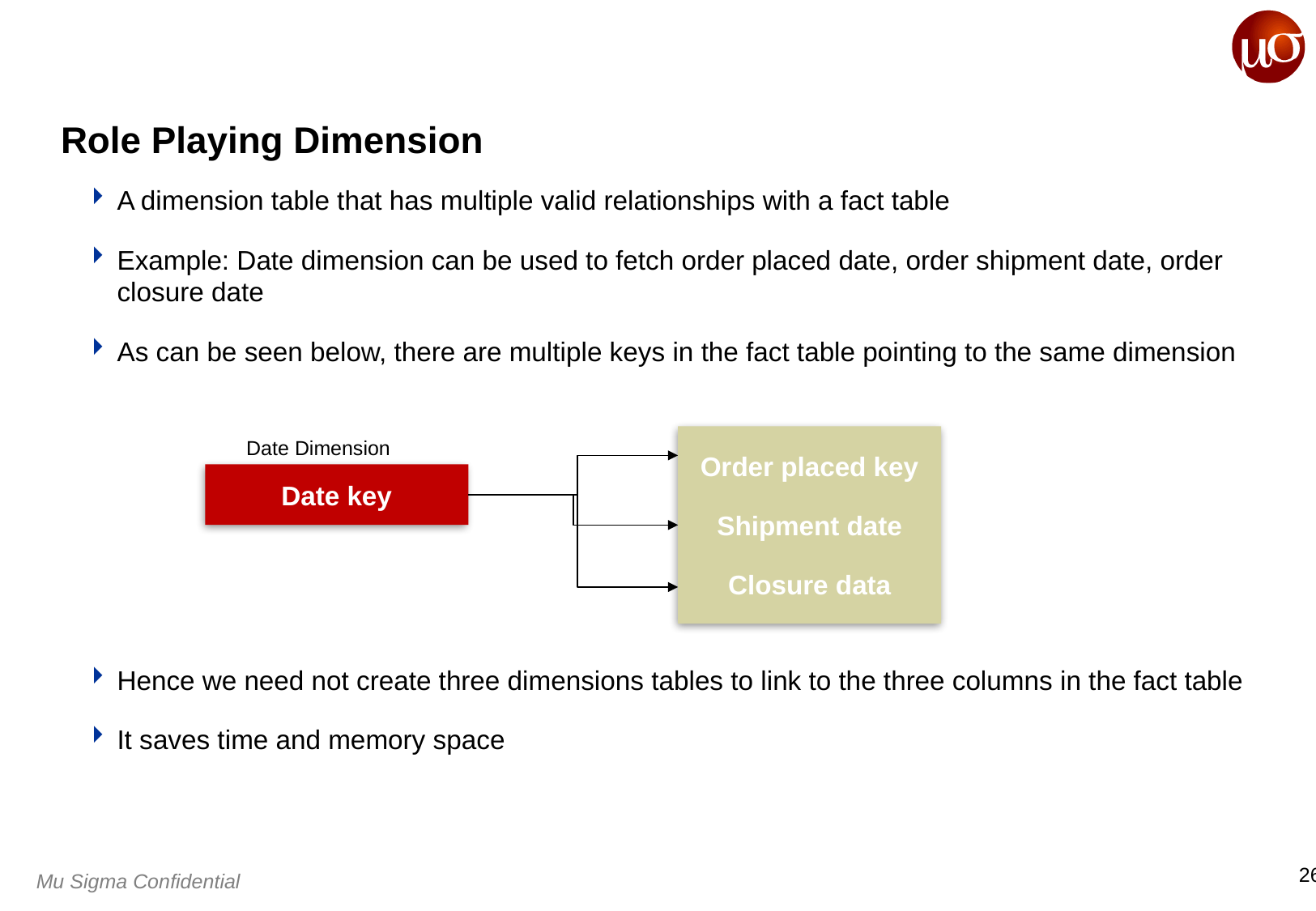

# Role Playing Dimension
A dimension table that has multiple valid relationships with a fact table
Example: Date dimension can be used to fetch order placed date, order shipment date, order closure date
As can be seen below, there are multiple keys in the fact table pointing to the same dimension
Order placed key
Shipment date
Closure data
Date Dimension
Date key
Hence we need not create three dimensions tables to link to the three columns in the fact table
It saves time and memory space